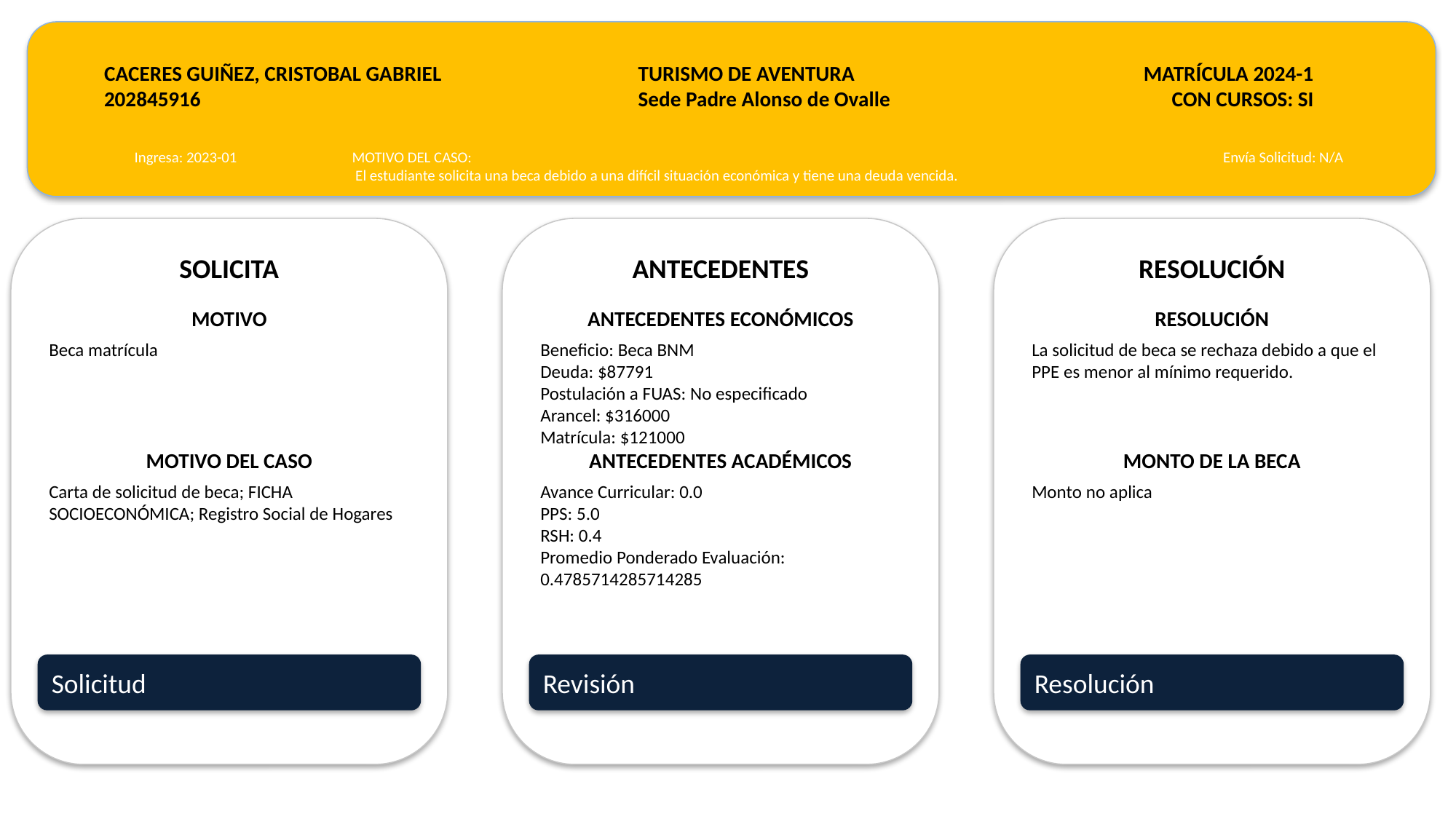

CACERES GUIÑEZ, CRISTOBAL GABRIEL
202845916

TURISMO DE AVENTURA
Sede Padre Alonso de Ovalle

MATRÍCULA 2024-1
CON CURSOS: SI

Ingresa: 2023-01

MOTIVO DEL CASO:
 El estudiante solicita una beca debido a una difícil situación económica y tiene una deuda vencida.

Envía Solicitud: N/A

SOLICITA
ANTECEDENTES
RESOLUCIÓN
MOTIVO
ANTECEDENTES ECONÓMICOS
RESOLUCIÓN
Beca matrícula
Beneficio: Beca BNM
Deuda: $87791
Postulación a FUAS: No especificado
Arancel: $316000
Matrícula: $121000
La solicitud de beca se rechaza debido a que el PPE es menor al mínimo requerido.
MOTIVO DEL CASO
ANTECEDENTES ACADÉMICOS
MONTO DE LA BECA
Carta de solicitud de beca; FICHA SOCIOECONÓMICA; Registro Social de Hogares
Avance Curricular: 0.0
PPS: 5.0
RSH: 0.4
Promedio Ponderado Evaluación: 0.4785714285714285
Monto no aplica
Solicitud
Revisión
Resolución